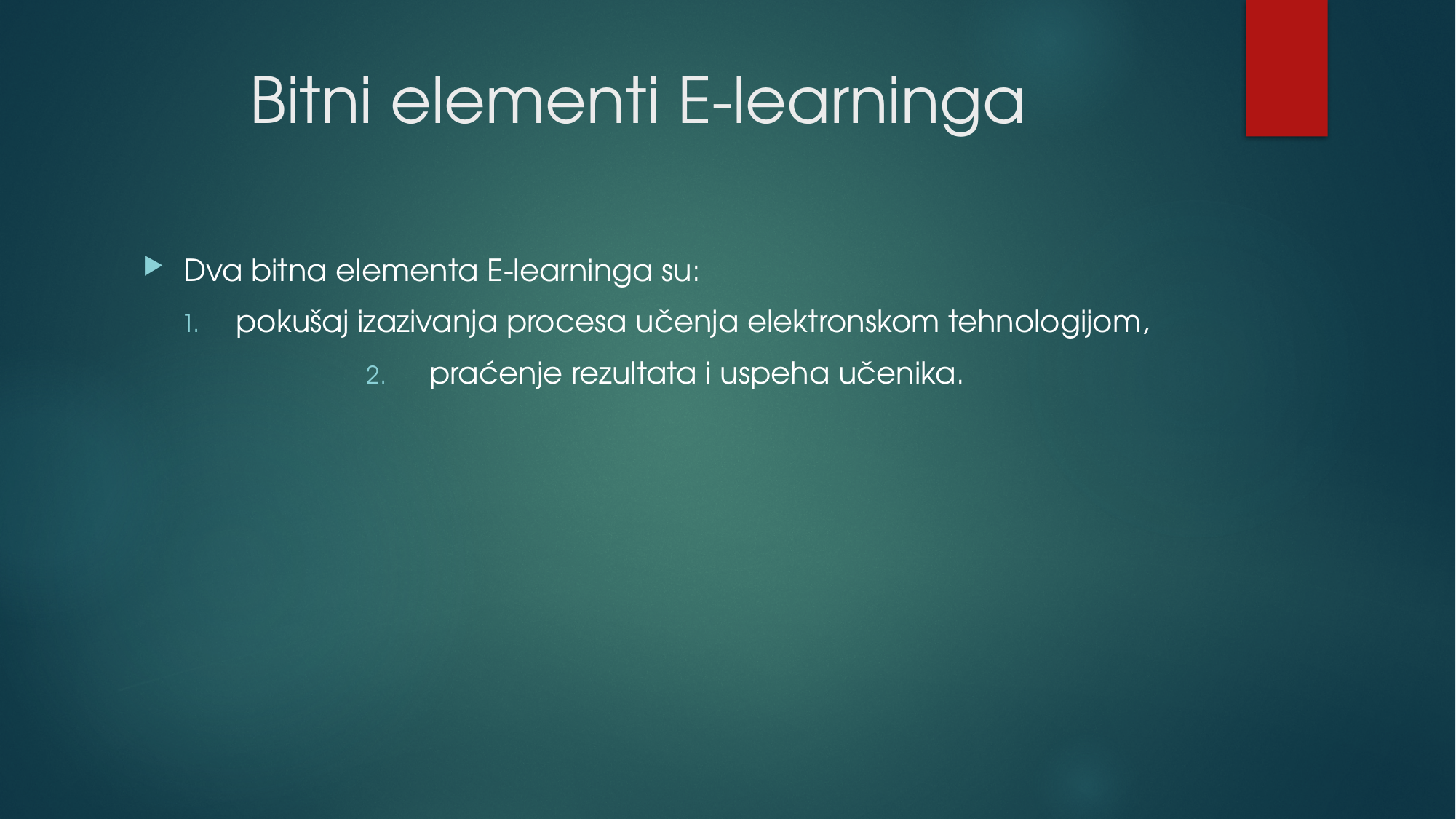

# Bitni elementi E-learninga
Dva bitna elementa E-learninga su:
pokušaj izazivanja procesa učenja elektronskom tehnologijom,
 praćenje rezultata i uspeha učenika.